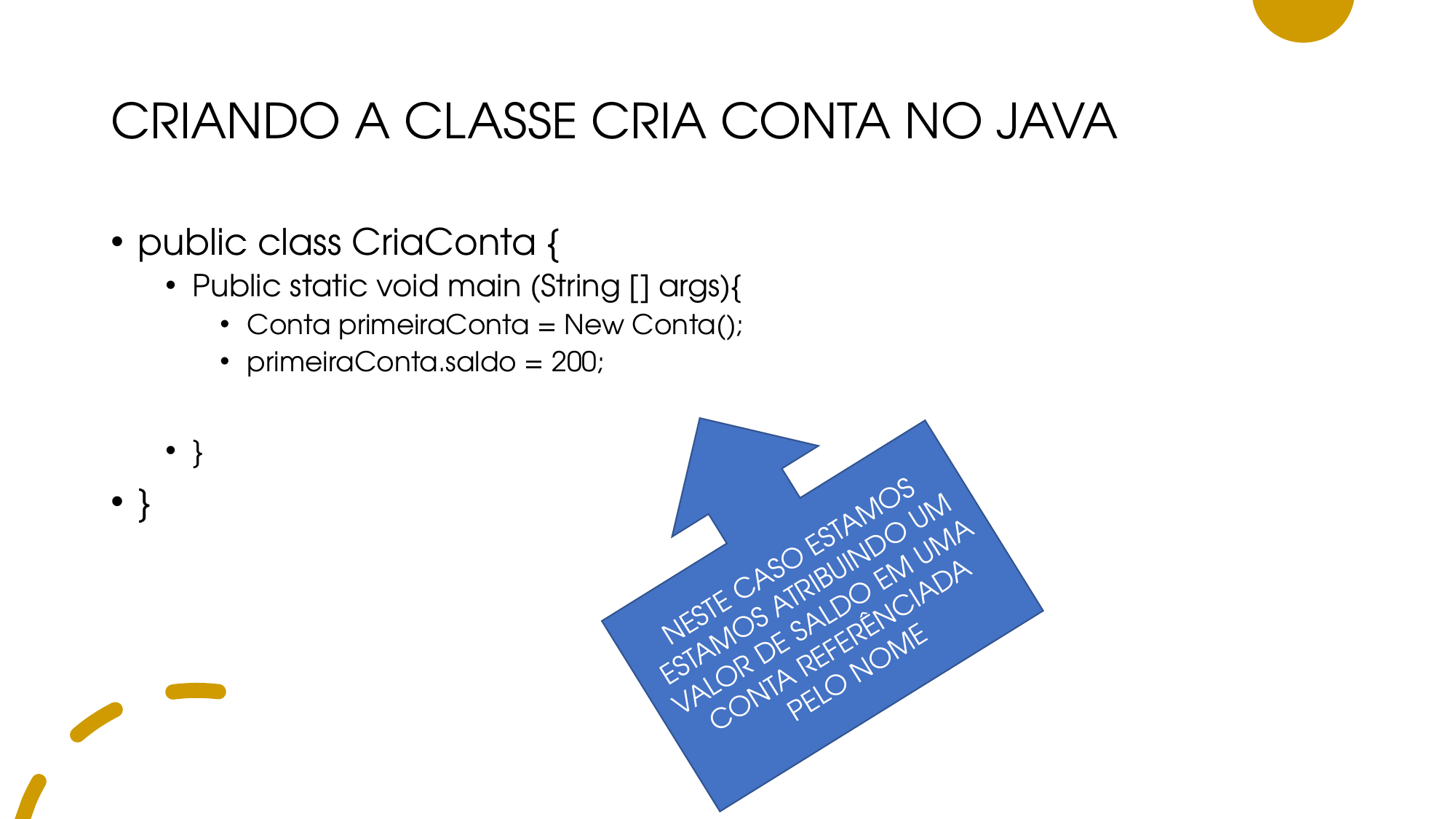

# CRIANDO A CLASSE CRIA CONTA NO JAVA
public class CriaConta {
Public static void main (String [] args){
Conta primeiraConta = New Conta();
primeiraConta.saldo = 200;

}
}

NESTE CASO ESTAMOS ESTAMOS ATRIBUINDO UM VALOR DE SALDO EM UMA CONTA REFERÊNCIADA PELO NOME